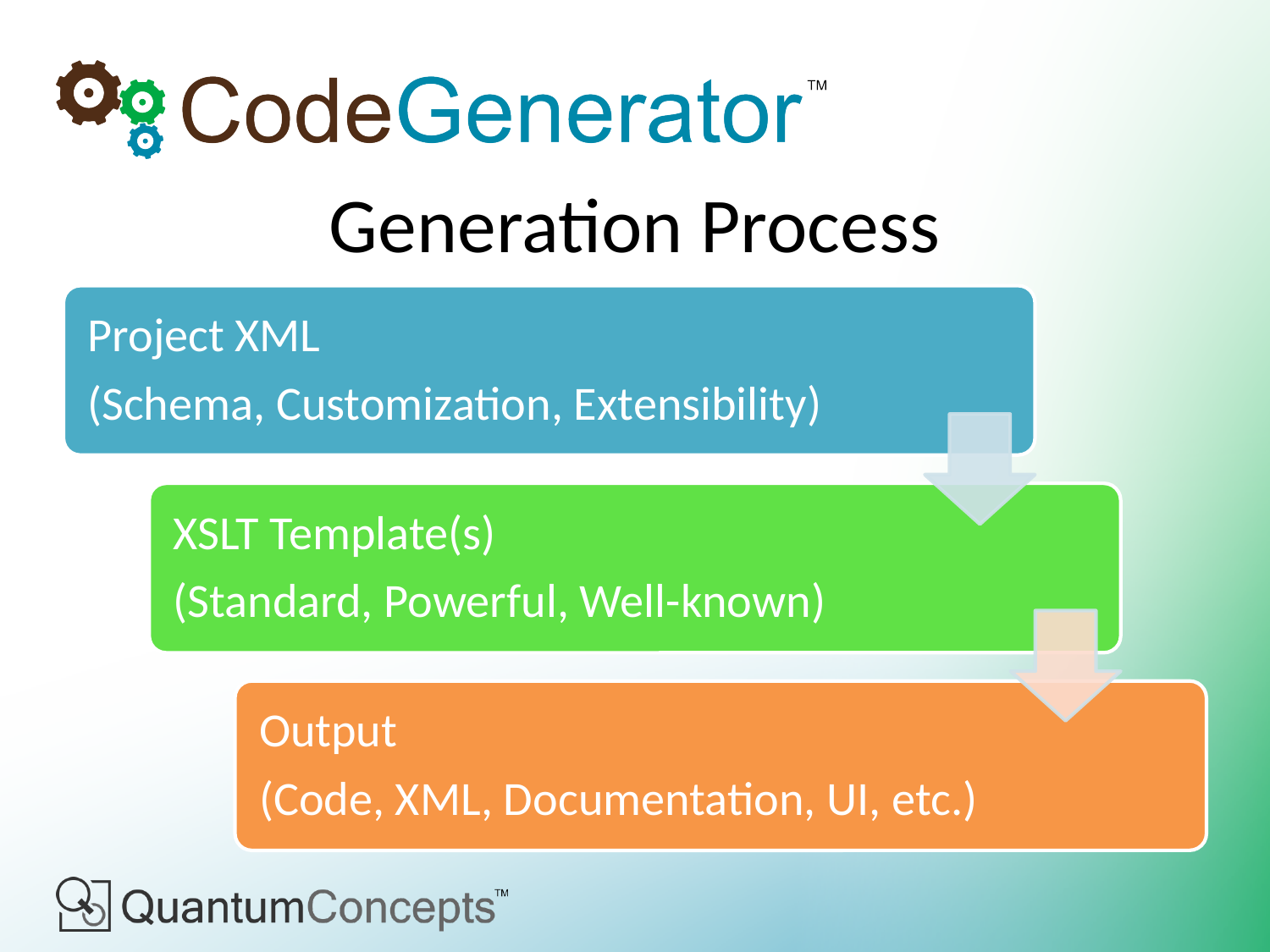

# Generation Process
Project XML
(Schema, Customization, Extensibility)
XSLT Template(s)
(Standard, Powerful, Well-known)
Output
(Code, XML, Documentation, UI, etc.)